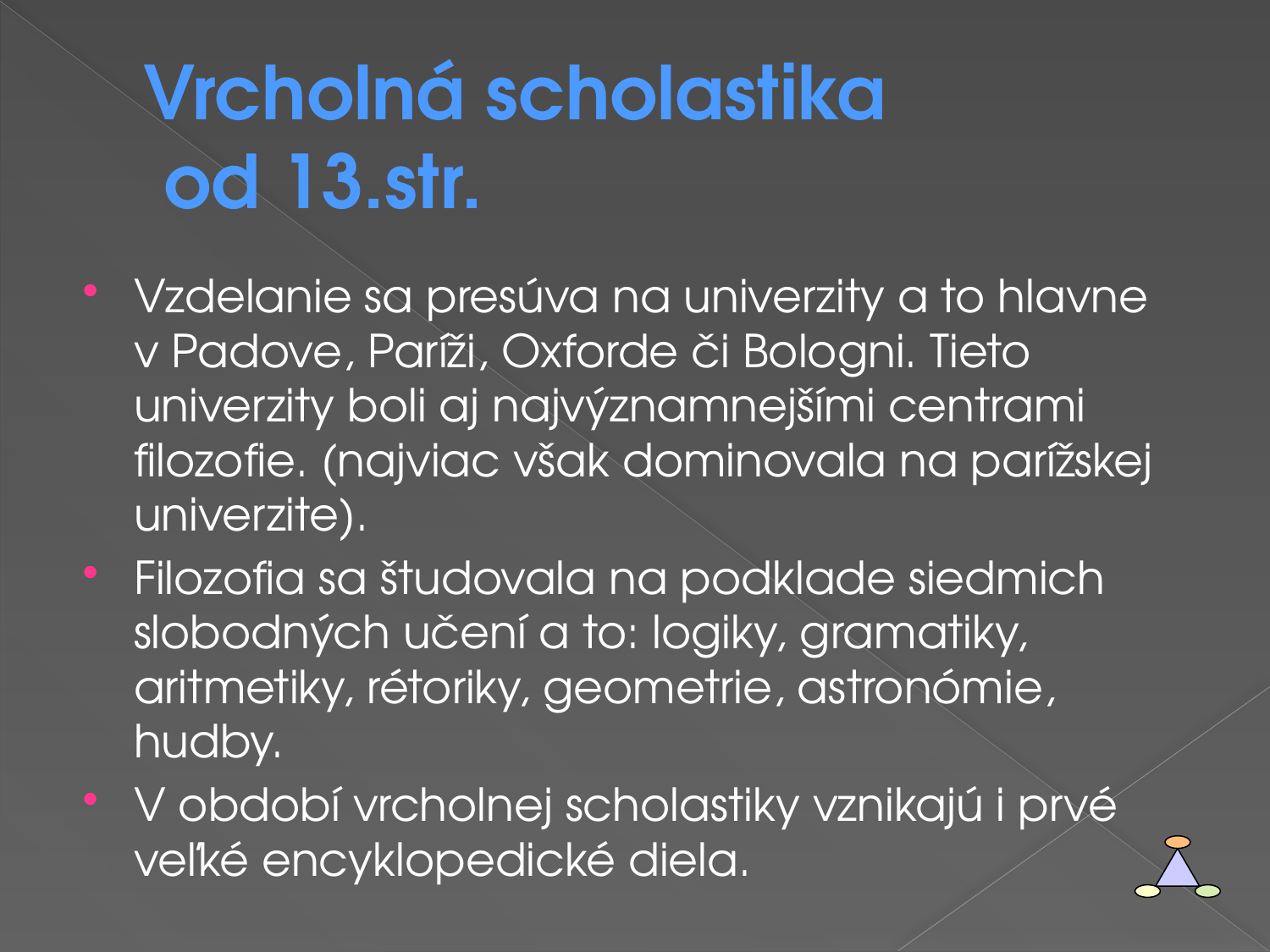

# Vrcholná scholastika                od 13.str.
Vzdelanie sa presúva na univerzity a to hlavne v Padove, Paríži, Oxforde či Bologni. Tieto univerzity boli aj najvýznamnejšími centrami filozofie. (najviac však dominovala na parížskej univerzite).
Filozofia sa študovala na podklade siedmich slobodných učení a to: logiky, gramatiky, aritmetiky, rétoriky, geometrie, astronómie, hudby.
V období vrcholnej scholastiky vznikajú i prvé veľké encyklopedické diela.